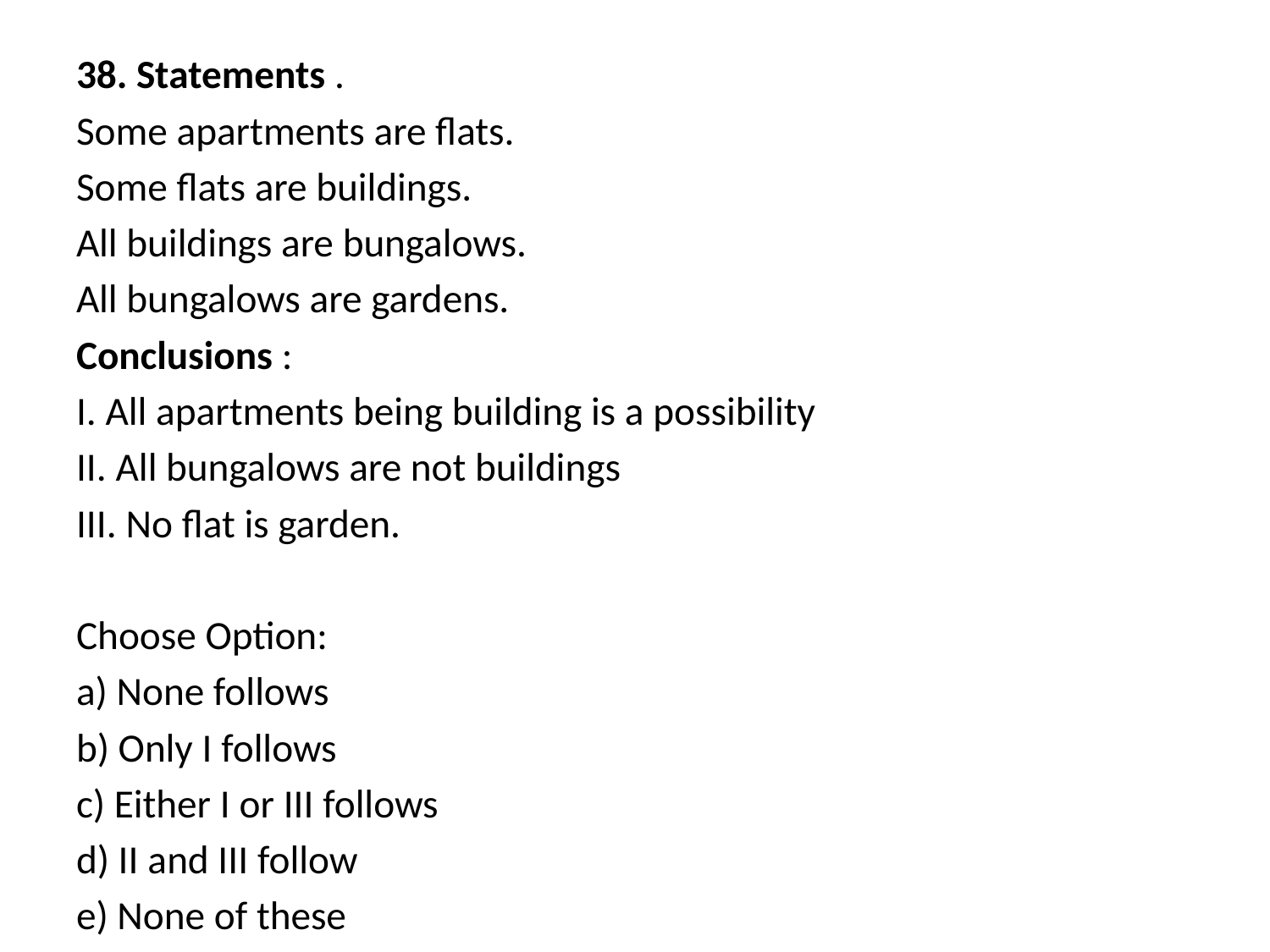

38. Statements .
Some apartments are flats.
Some flats are buildings.
All buildings are bungalows.
All bungalows are gardens.
Conclusions :
I. All apartments being building is a possibility
II. All bungalows are not buildings
III. No flat is garden.

Choose Option:
a) None follows
b) Only I follows
c) Either I or III follows
d) II and III follow
e) None of these